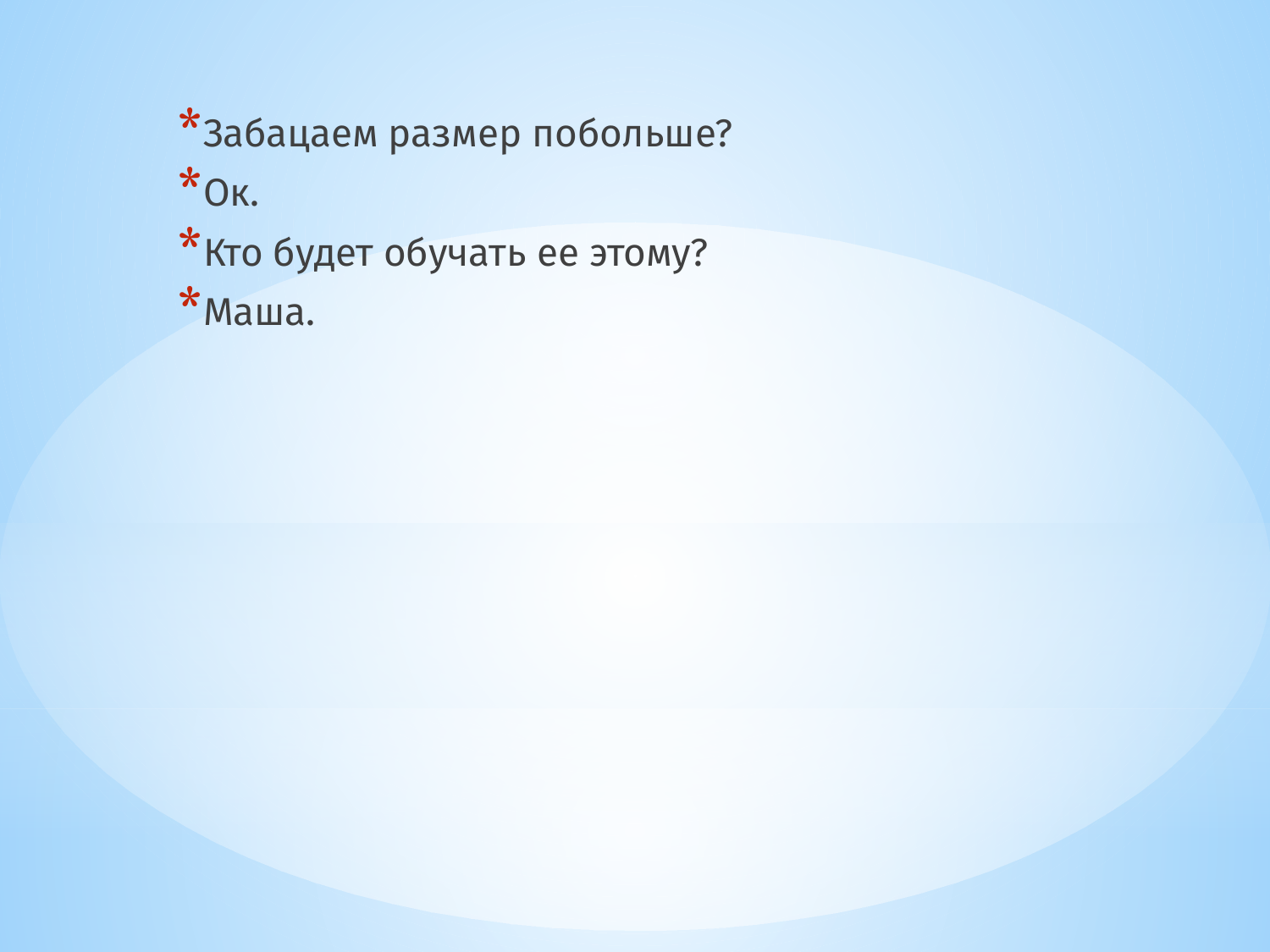

Забацаем размер побольше?
Ок.
Кто будет обучать ее этому?
Маша.

#